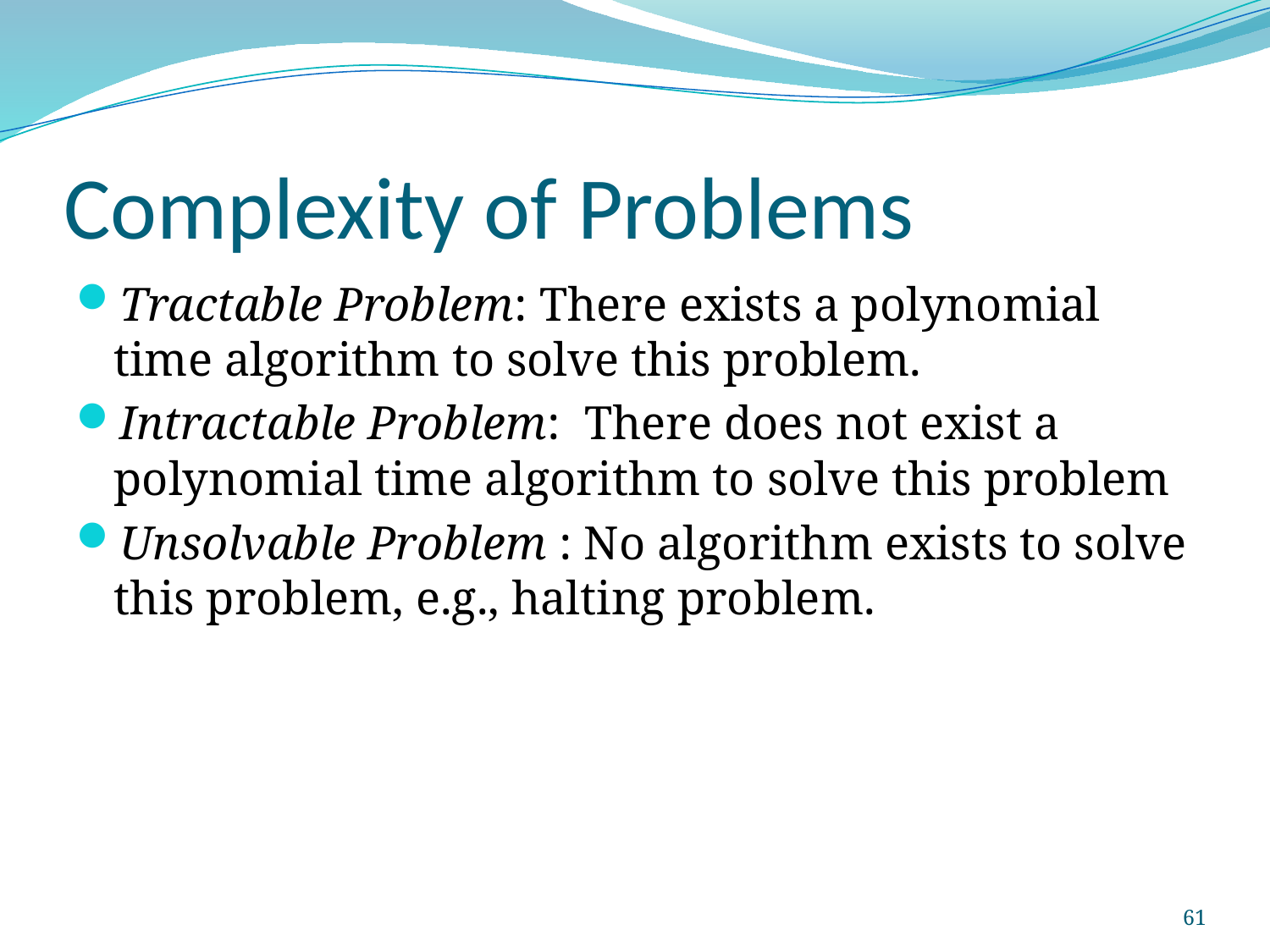

# Complexity of Problems
Tractable Problem: There exists a polynomial time algorithm to solve this problem.
Intractable Problem:  There does not exist a polynomial time algorithm to solve this problem
Unsolvable Problem : No algorithm exists to solve this problem, e.g., halting problem.
61